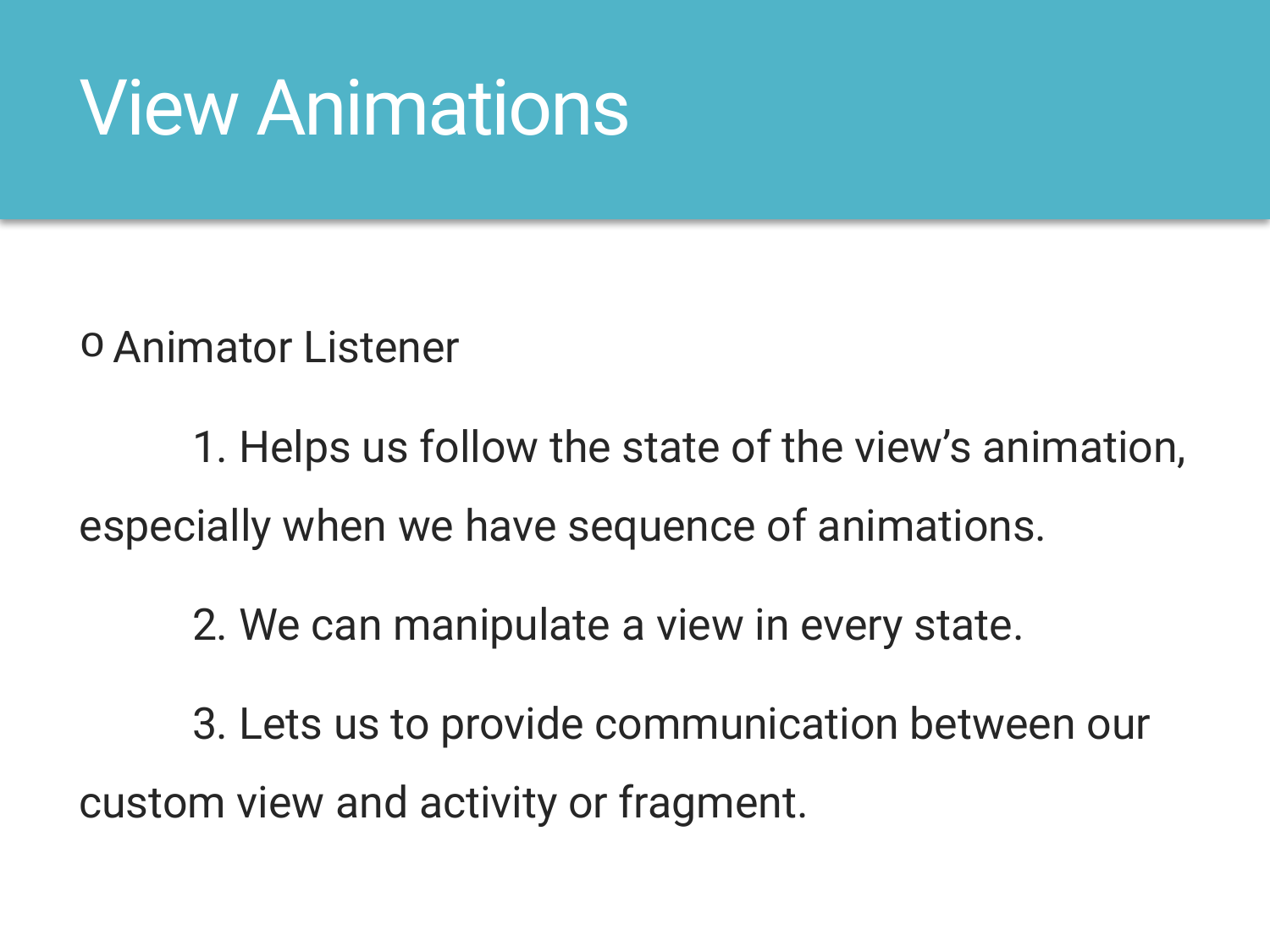

# View Animations
 Animator Listener
	1. Helps us follow the state of the view’s animation, especially when we have sequence of animations.
	2. We can manipulate a view in every state.
	3. Lets us to provide communication between our custom view and activity or fragment.